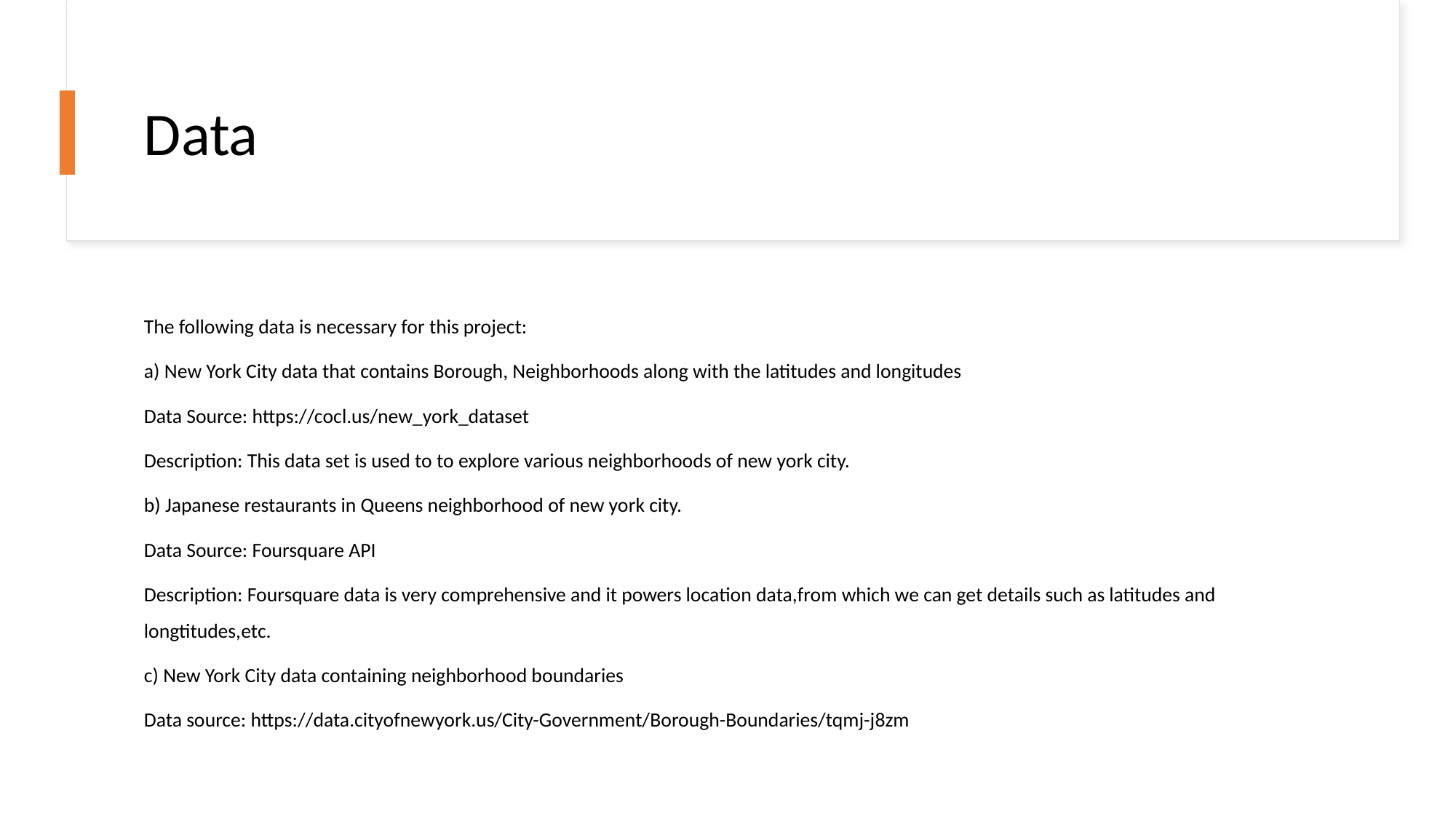

# Data

The following data is necessary for this project:
a) New York City data that contains Borough, Neighborhoods along with the latitudes and longitudes
Data Source: https://cocl.us/new_york_dataset
Description: This data set is used to to explore various neighborhoods of new york city.
b) Japanese restaurants in Queens neighborhood of new york city.
Data Source: Foursquare API
Description: Foursquare data is very comprehensive and it powers location data,from which we can get details such as latitudes and longtitudes,etc.
c) New York City data containing neighborhood boundaries
Data source: https://data.cityofnewyork.us/City-Government/Borough-Boundaries/tqmj-j8zm